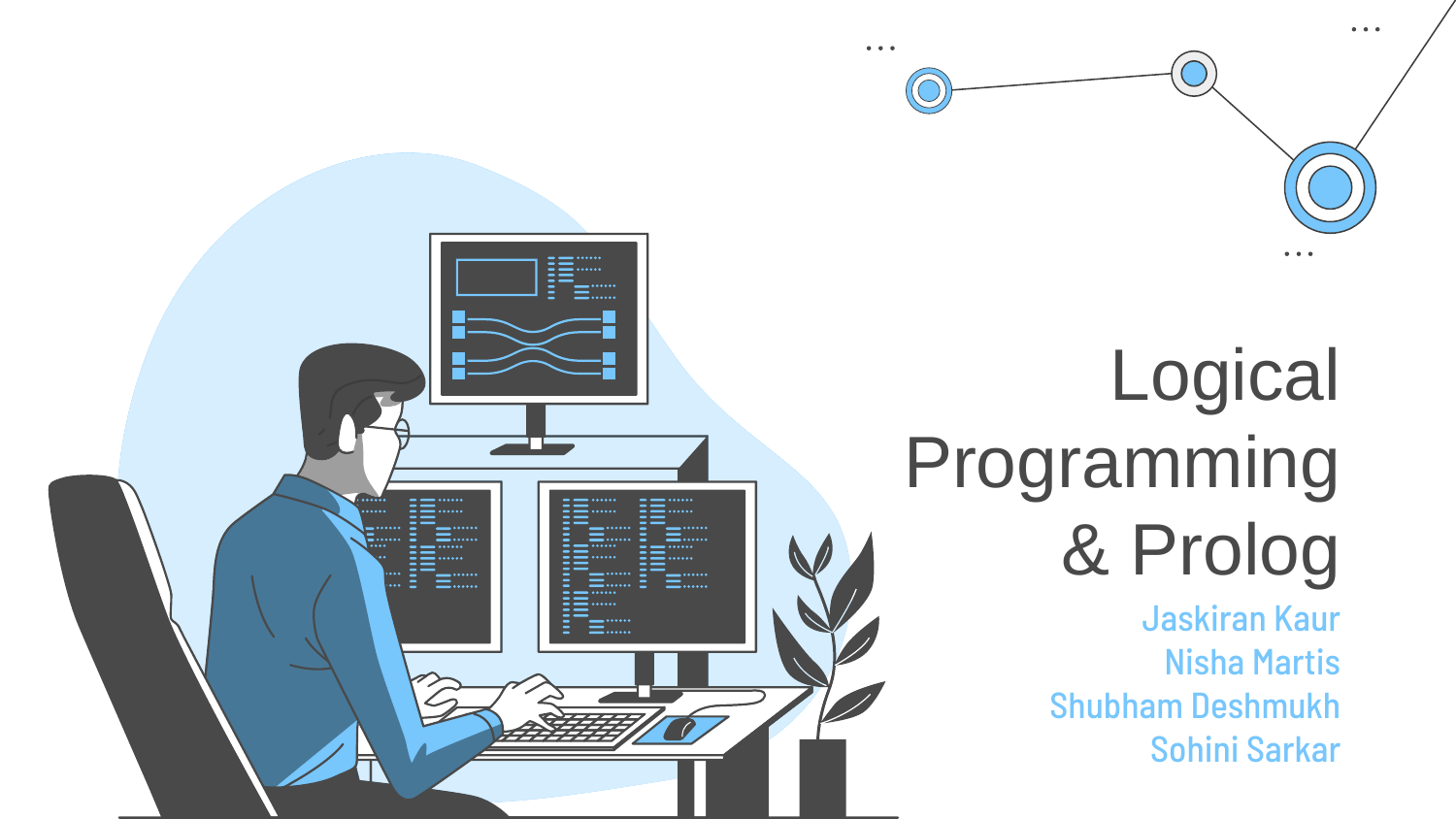

# Logical Programming & Prolog
Jaskiran Kaur
Nisha Martis
 Shubham Deshmukh
Sohini Sarkar